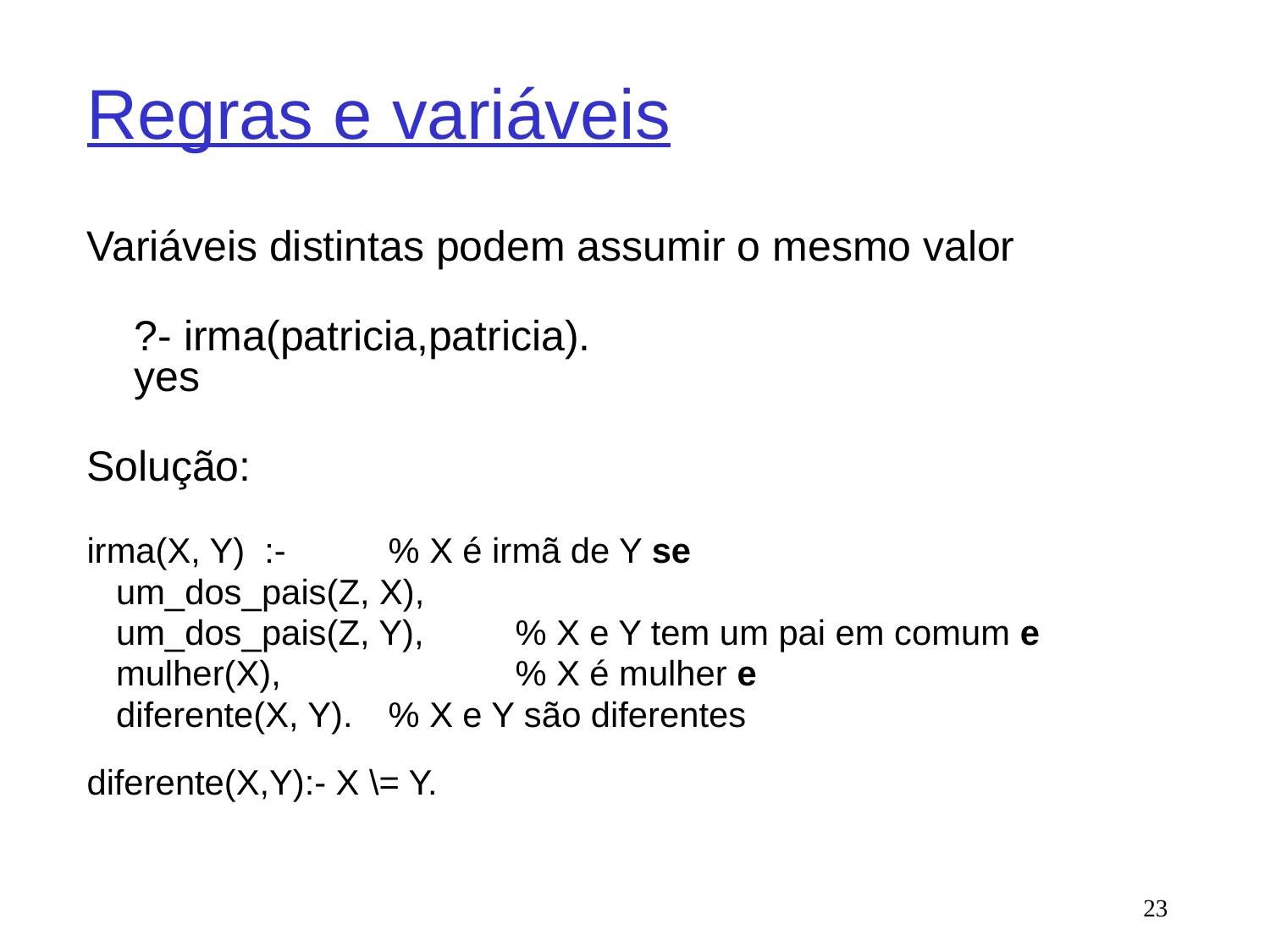

# Regras e variáveis
Variáveis distintas podem assumir o mesmo valor
?- irma(patricia,patricia).
yes
Solução:
irma(X, Y)  :-	% X é irmã de Y se
   um_dos_pais(Z, X),
   um_dos_pais(Z, Y), 	% X e Y tem um pai em comum e
   mulher(X),		% X é mulher e
   diferente(X, Y).	% X e Y são diferentes

diferente(X,Y):- X \= Y.